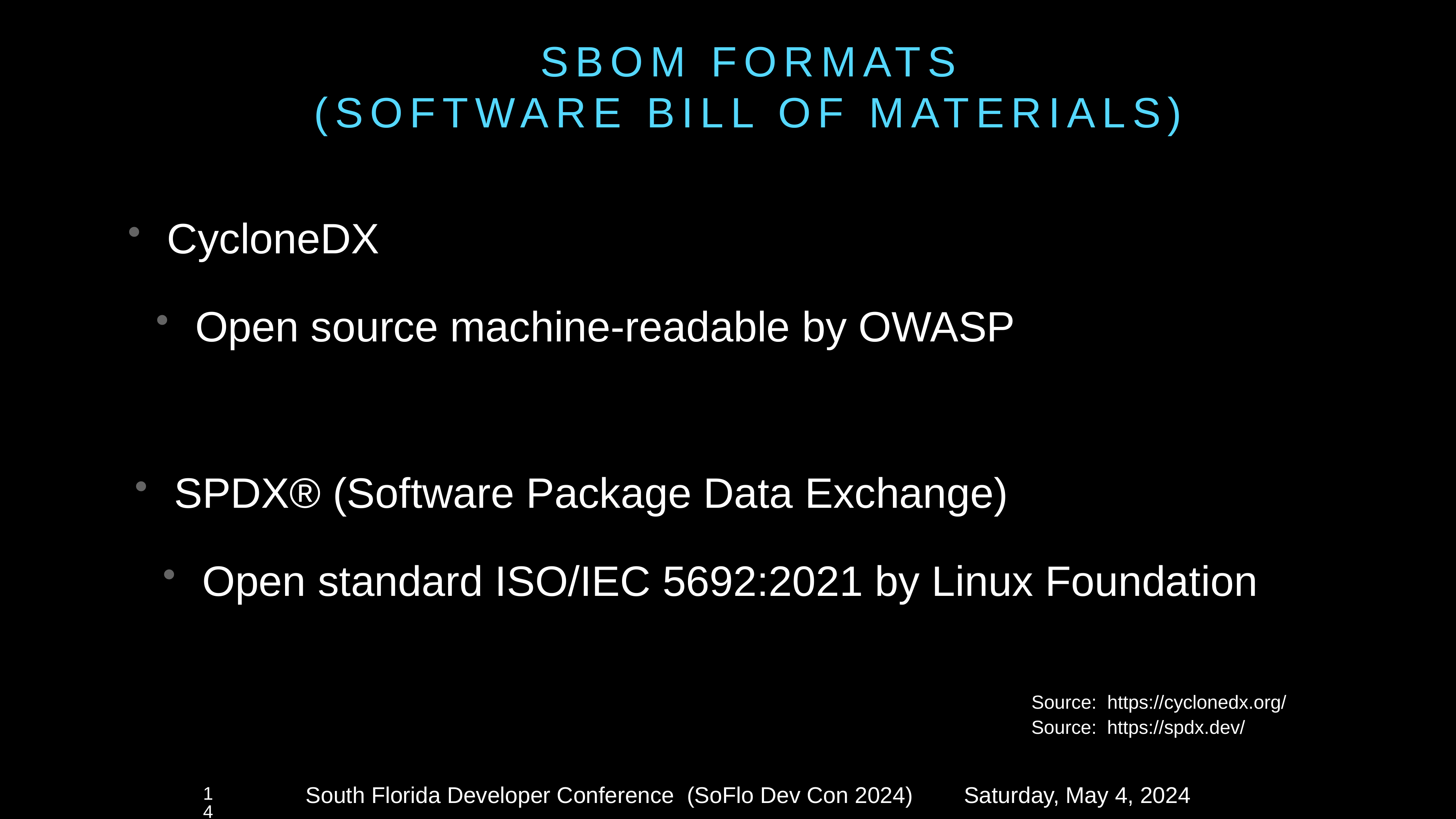

# SBOM Formats
(Software Bill of Materials)
CycloneDX
Open source machine-readable by OWASP
SPDX® (Software Package Data Exchange)
Open standard ISO/IEC 5692:2021 by Linux Foundation
Source:  https://cyclonedx.org/
Source:  https://spdx.dev/
South Florida Developer Conference  (SoFlo Dev Con 2024)        Saturday, May 4, 2024
14